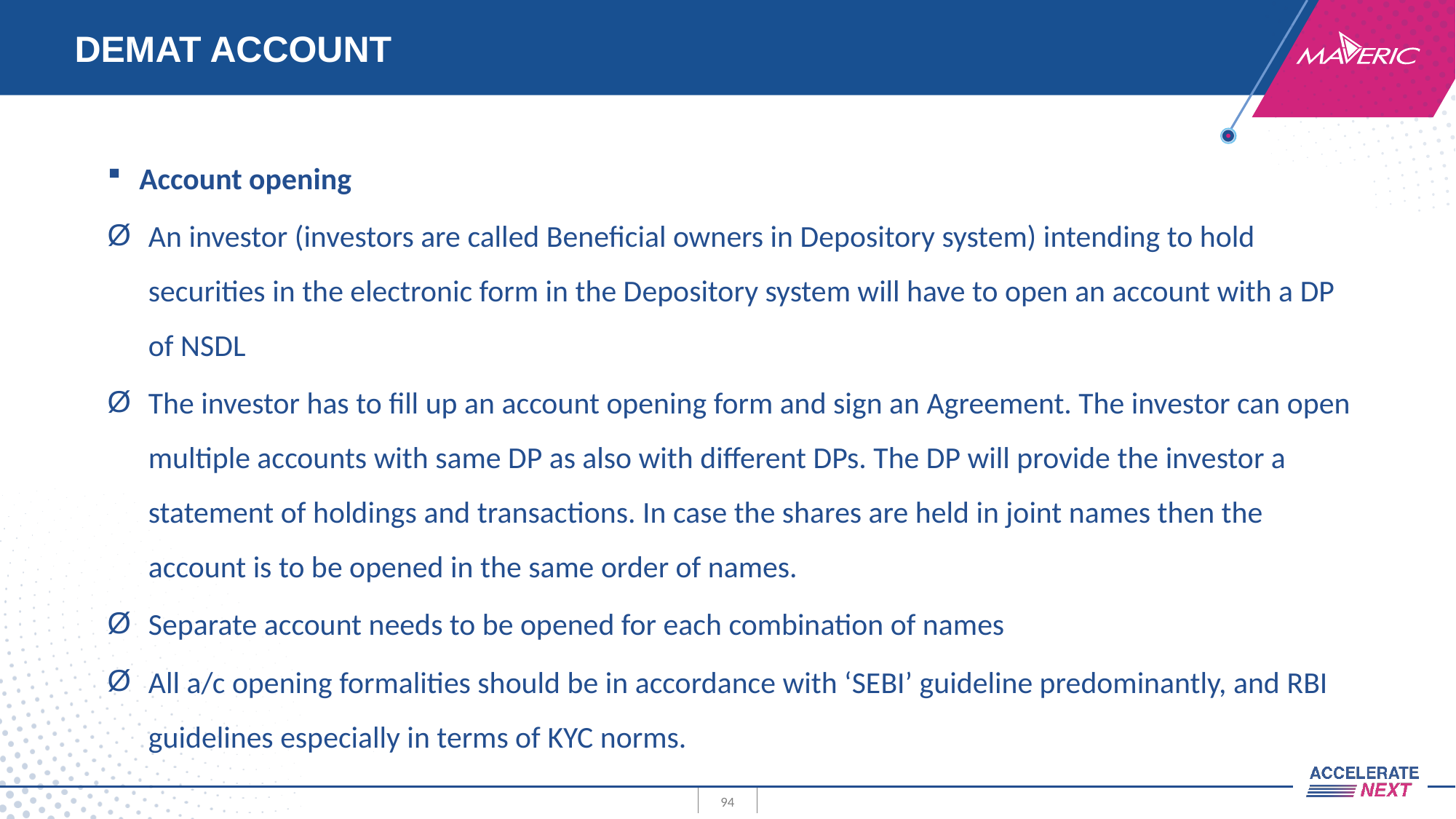

# DEMAT ACCOUNT
Account opening
An investor (investors are called Beneficial owners in Depository system) intending to hold securities in the electronic form in the Depository system will have to open an account with a DP of NSDL
The investor has to fill up an account opening form and sign an Agreement. The investor can open multiple accounts with same DP as also with different DPs. The DP will provide the investor a statement of holdings and transactions. In case the shares are held in joint names then the account is to be opened in the same order of names.
Separate account needs to be opened for each combination of names
All a/c opening formalities should be in accordance with ‘SEBI’ guideline predominantly, and RBI guidelines especially in terms of KYC norms.

94